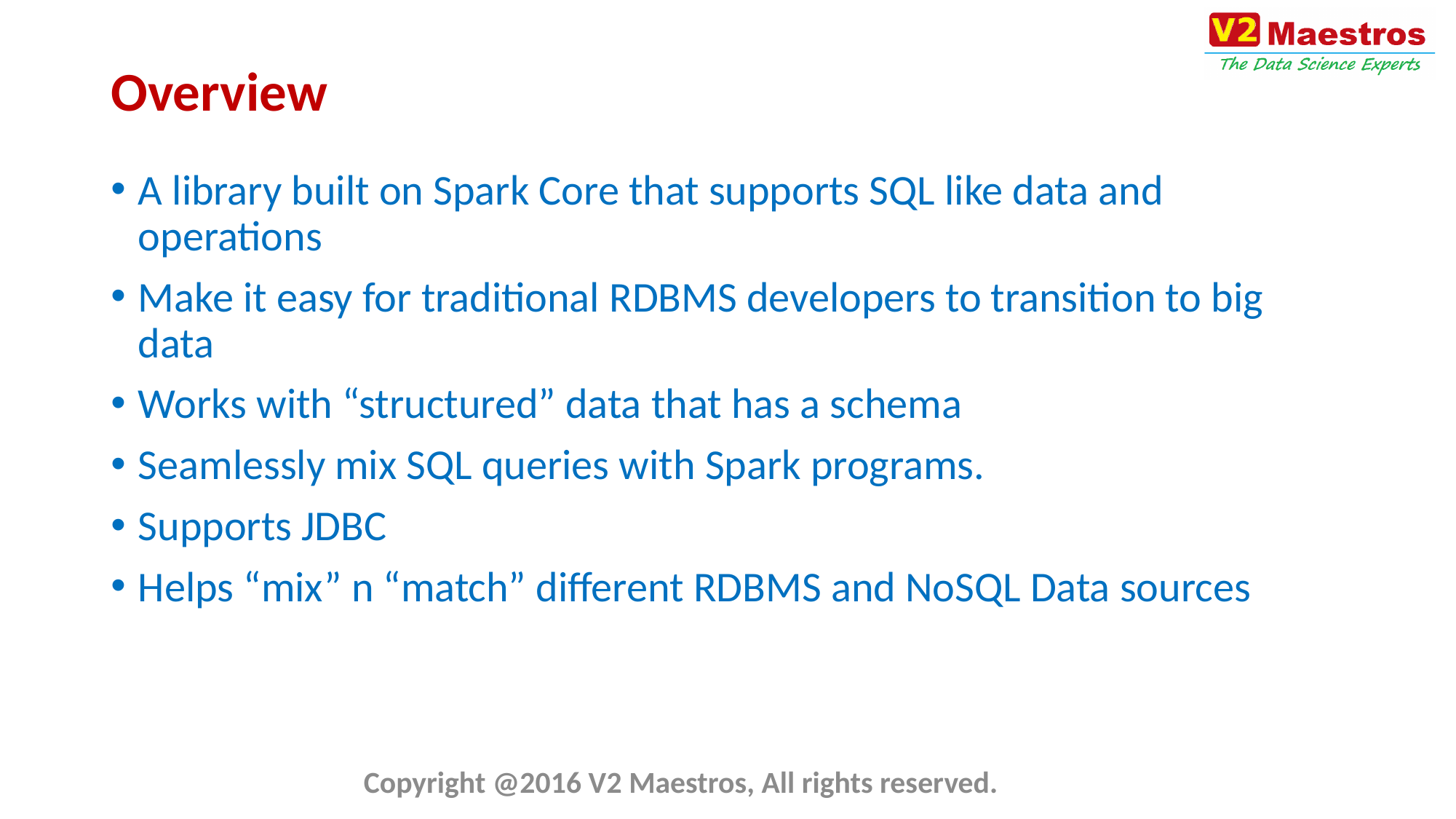

# Overview
A library built on Spark Core that supports SQL like data and operations
Make it easy for traditional RDBMS developers to transition to big data
Works with “structured” data that has a schema
Seamlessly mix SQL queries with Spark programs.
Supports JDBC
Helps “mix” n “match” different RDBMS and NoSQL Data sources
Copyright @2016 V2 Maestros, All rights reserved.